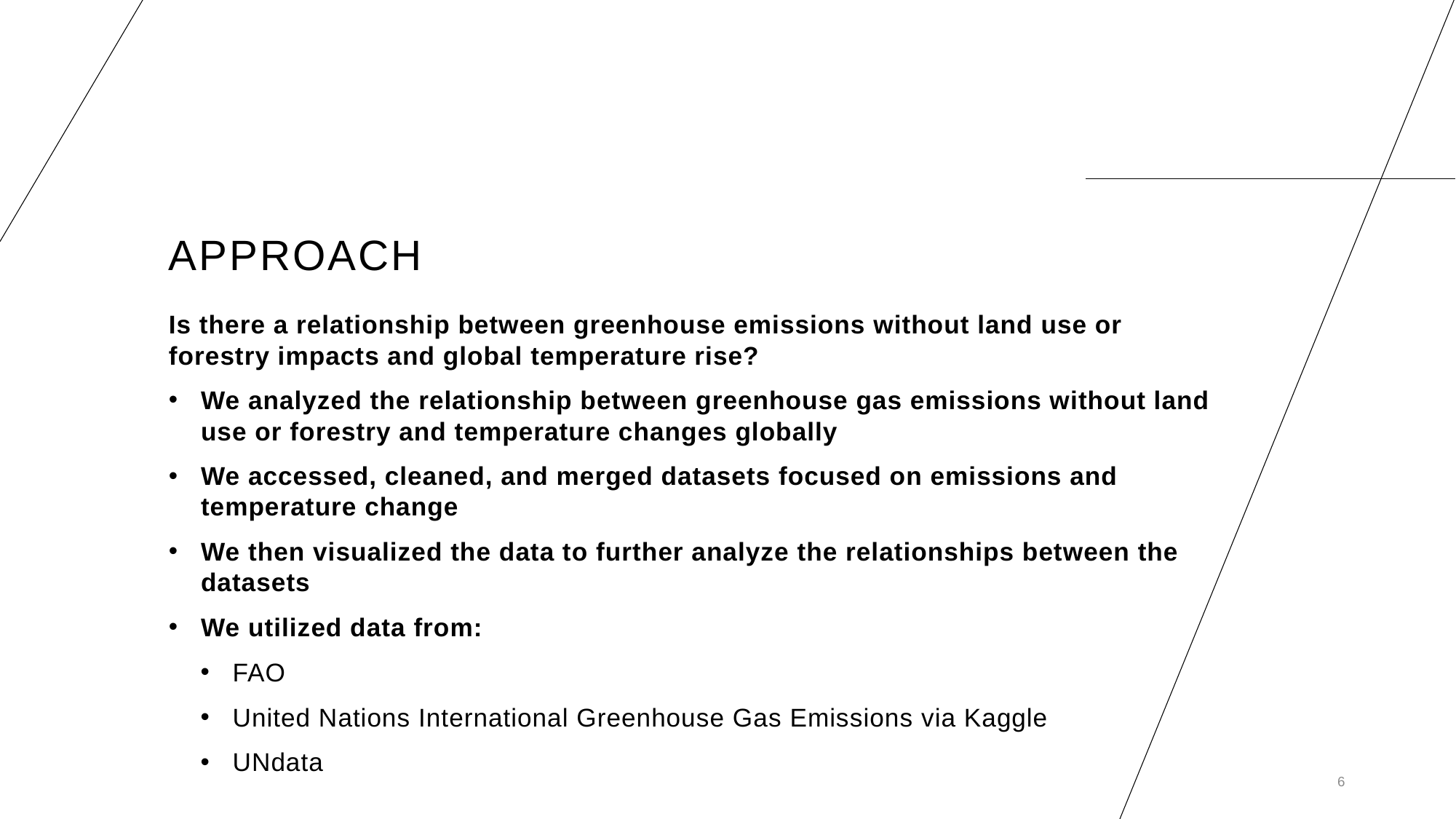

# Approach
Is there a relationship between greenhouse emissions without land use or forestry impacts and global temperature rise?
We analyzed the relationship between greenhouse gas emissions without land use or forestry and temperature changes globally
We accessed, cleaned, and merged datasets focused on emissions and temperature change
We then visualized the data to further analyze the relationships between the datasets
We utilized data from:
FAO
United Nations International Greenhouse Gas Emissions via Kaggle
UNdata

6